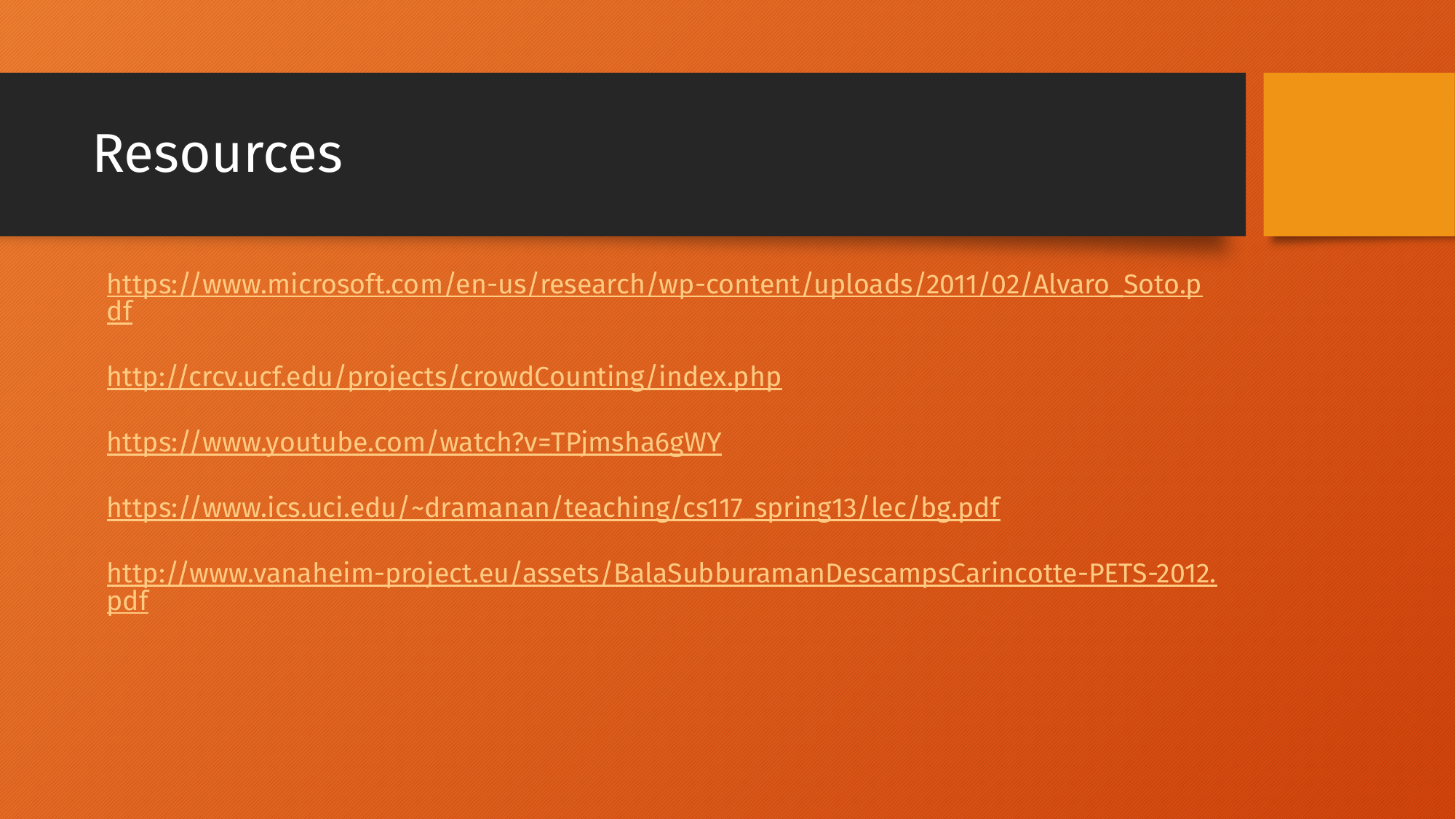

# Resources
https://www.microsoft.com/en-us/research/wp-content/uploads/2011/02/Alvaro_Soto.pdf

http://crcv.ucf.edu/projects/crowdCounting/index.php

https://www.youtube.com/watch?v=TPjmsha6gWY

https://www.ics.uci.edu/~dramanan/teaching/cs117_spring13/lec/bg.pdf

http://www.vanaheim-project.eu/assets/BalaSubburamanDescampsCarincotte-PETS-2012.pdf